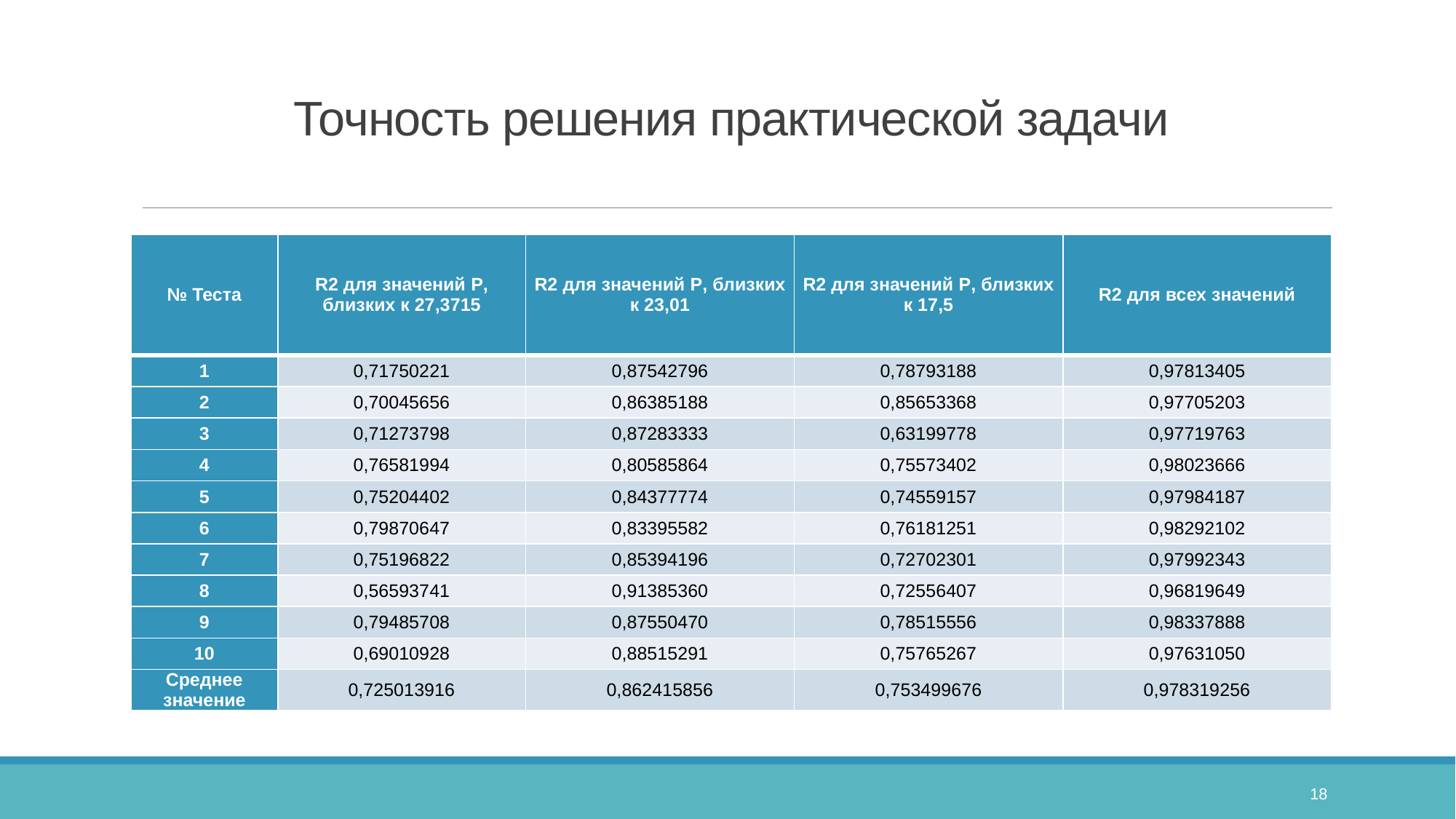

# Точность решения практической задачи
| № Теста | R2 для значений P, близких к 27,3715 | R2 для значений P, близких к 23,01 | R2 для значений P, близких к 17,5 | R2 для всех значений |
| --- | --- | --- | --- | --- |
| 1 | 0,71750221 | 0,87542796 | 0,78793188 | 0,97813405 |
| 2 | 0,70045656 | 0,86385188 | 0,85653368 | 0,97705203 |
| 3 | 0,71273798 | 0,87283333 | 0,63199778 | 0,97719763 |
| 4 | 0,76581994 | 0,80585864 | 0,75573402 | 0,98023666 |
| 5 | 0,75204402 | 0,84377774 | 0,74559157 | 0,97984187 |
| 6 | 0,79870647 | 0,83395582 | 0,76181251 | 0,98292102 |
| 7 | 0,75196822 | 0,85394196 | 0,72702301 | 0,97992343 |
| 8 | 0,56593741 | 0,91385360 | 0,72556407 | 0,96819649 |
| 9 | 0,79485708 | 0,87550470 | 0,78515556 | 0,98337888 |
| 10 | 0,69010928 | 0,88515291 | 0,75765267 | 0,97631050 |
| Среднее значение | 0,725013916 | 0,862415856 | 0,753499676 | 0,978319256 |
18